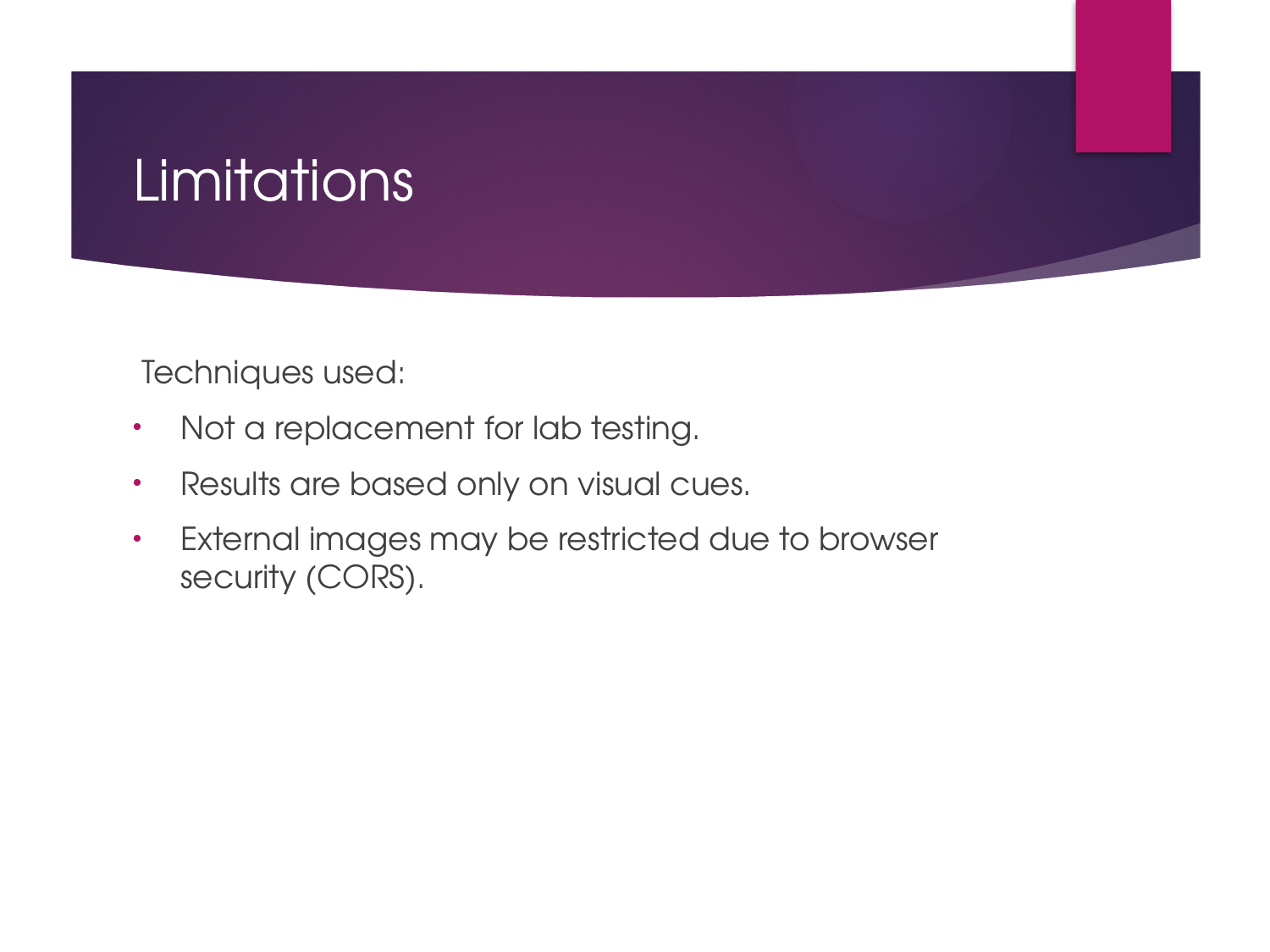

# Limitations
 Techniques used:
Not a replacement for lab testing.
Results are based only on visual cues.
External images may be restricted due to browser security (CORS).